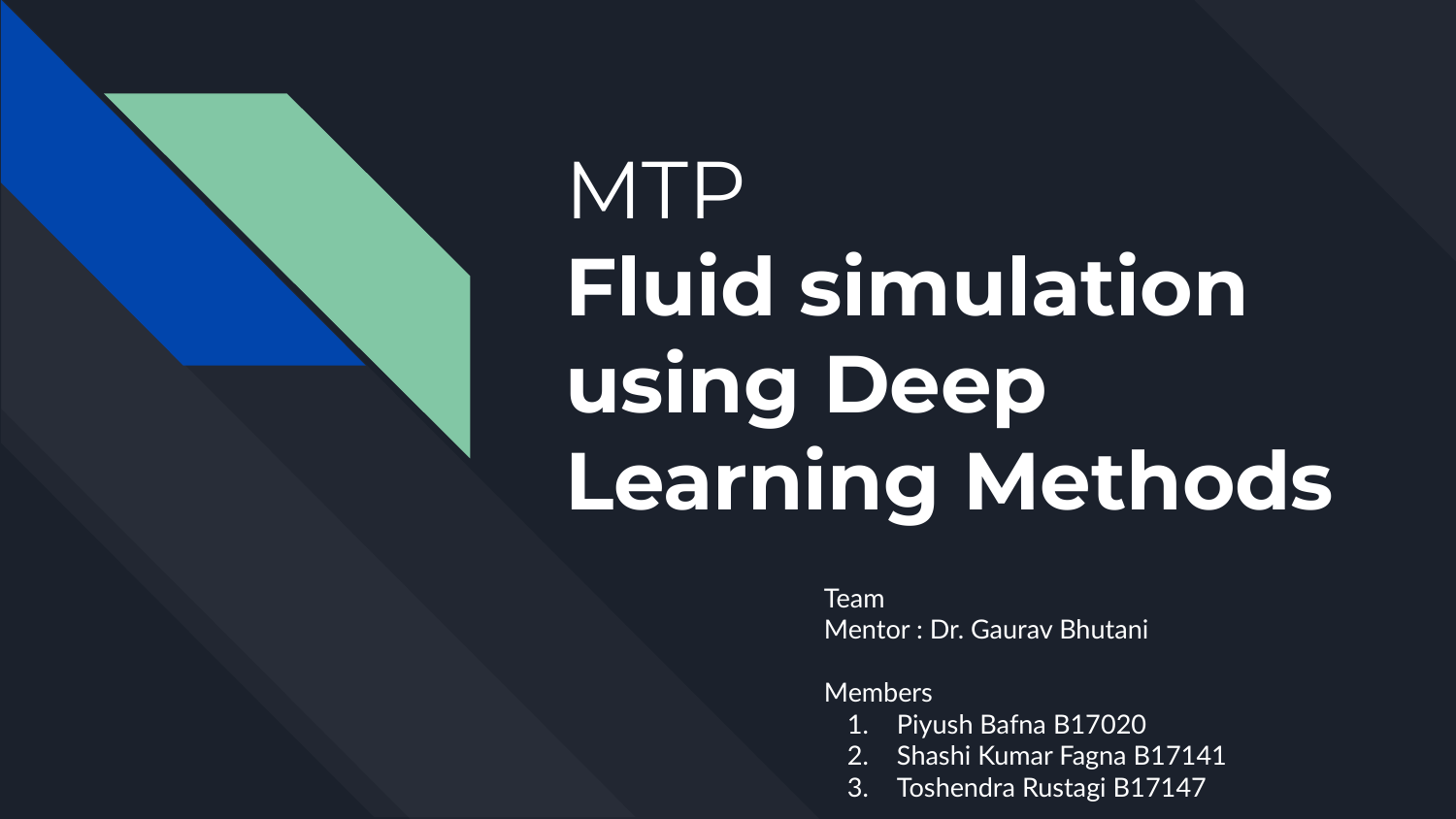

# MTP
Fluid simulation using Deep Learning Methods
Team
Mentor : Dr. Gaurav Bhutani

Members
Piyush Bafna B17020
Shashi Kumar Fagna B17141
Toshendra Rustagi B17147